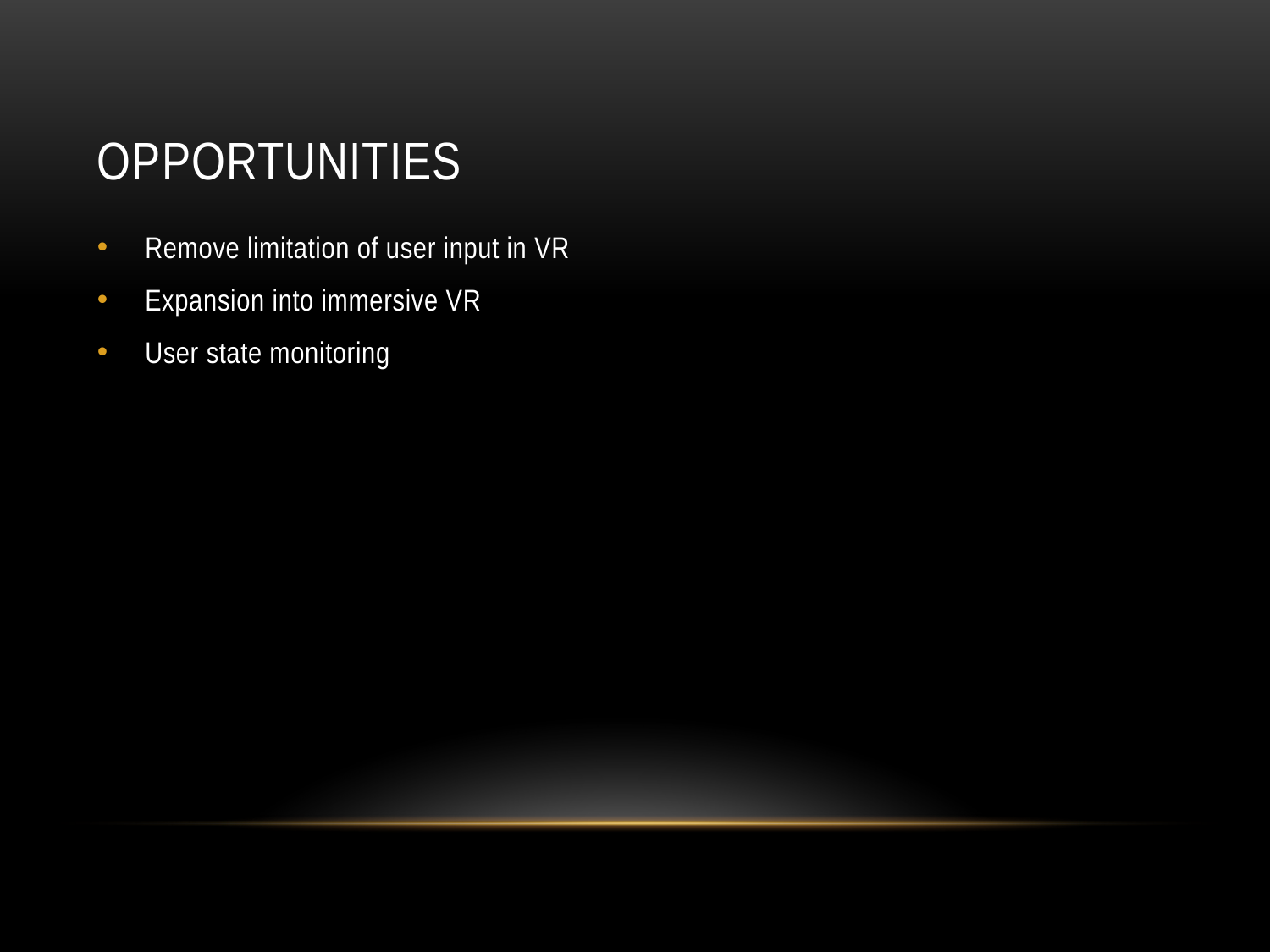

# opportunities
Remove limitation of user input in VR
Expansion into immersive VR
User state monitoring